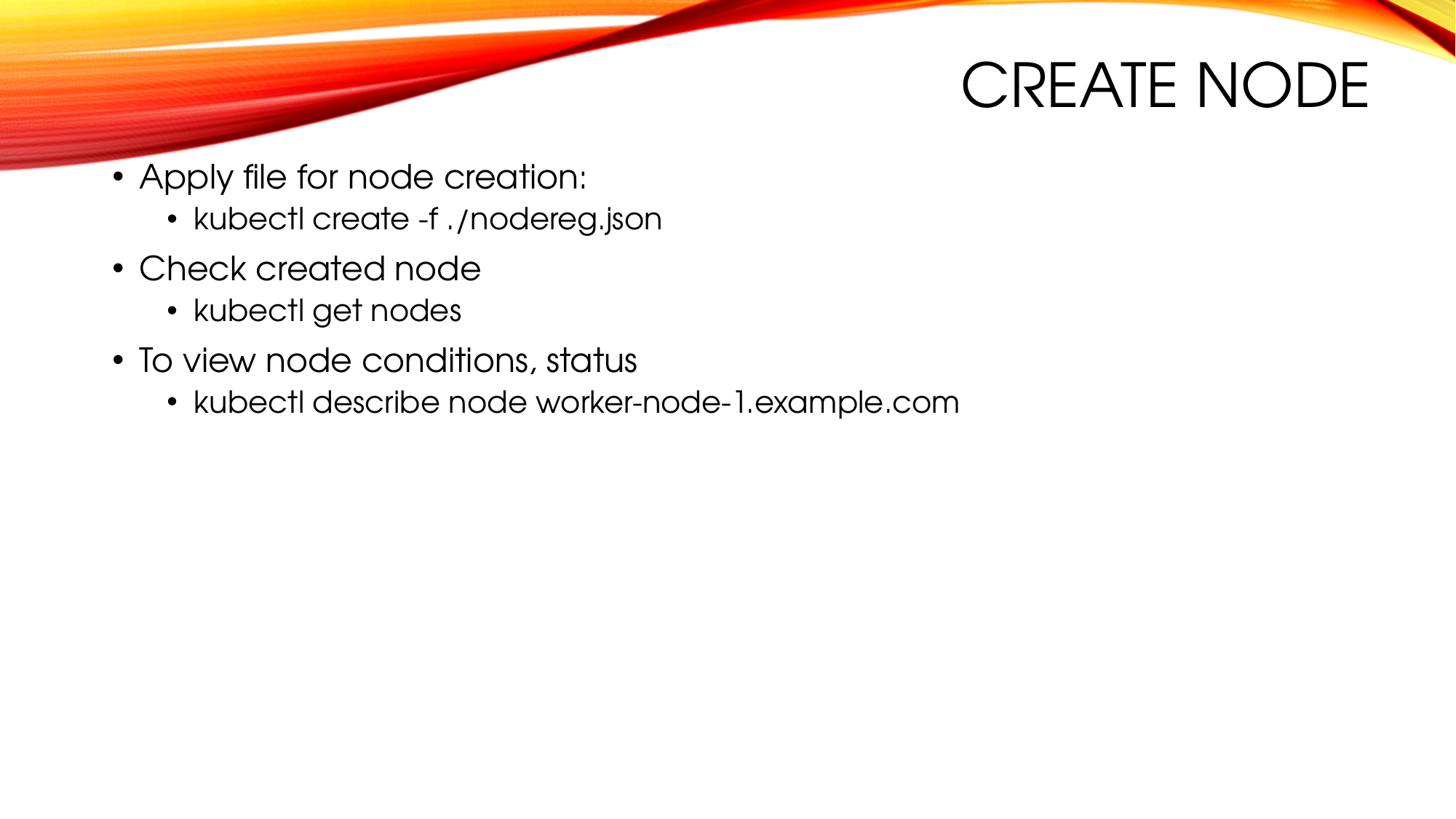

# Create Node
Apply file for node creation:
kubectl create -f ./nodereg.json
Check created node
kubectl get nodes
To view node conditions, status
kubectl describe node worker-node-1.example.com